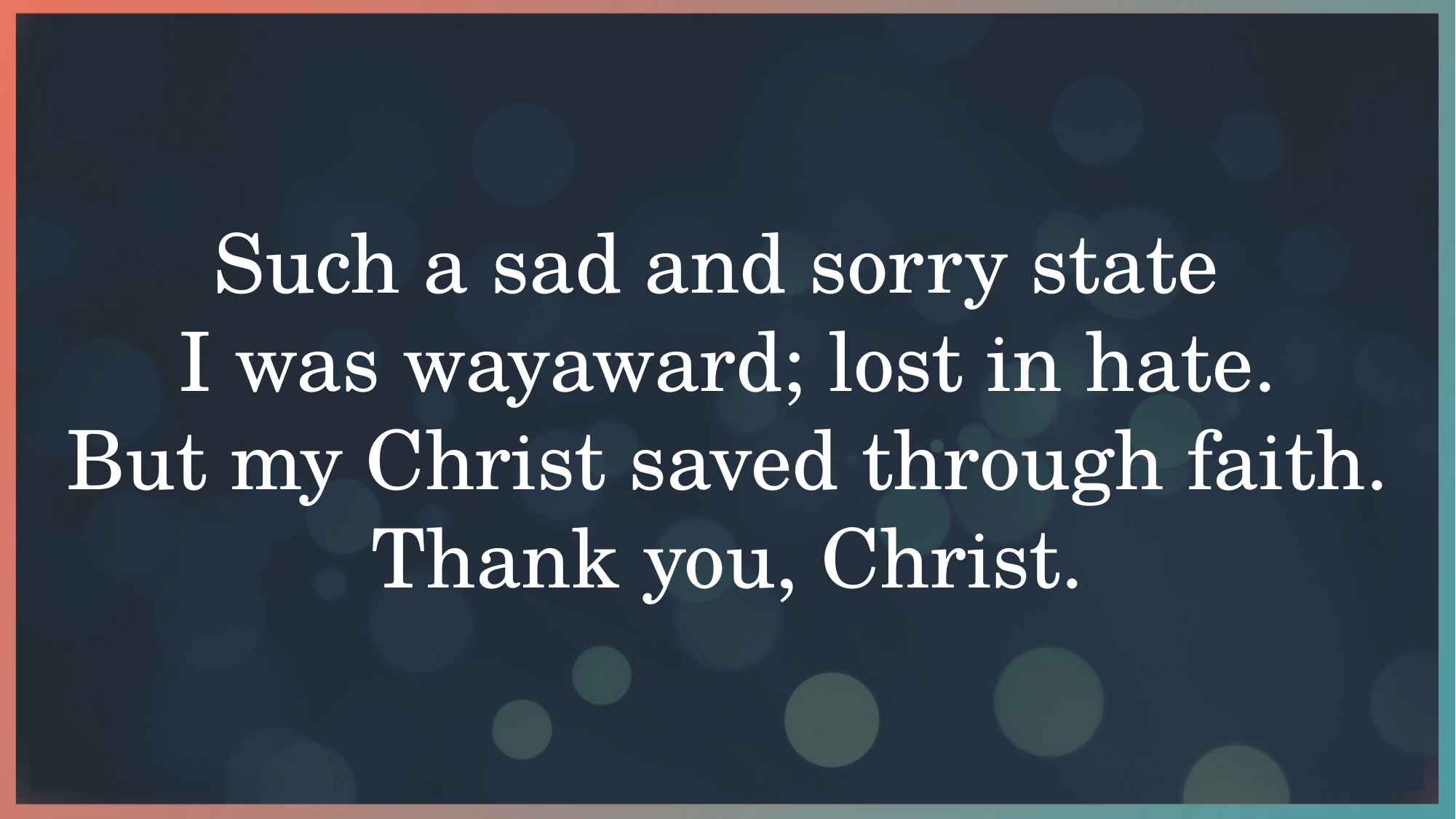

Such a sad and sorry state
I was wayaward; lost in hate.
But my Christ saved through faith. Thank you, Christ.